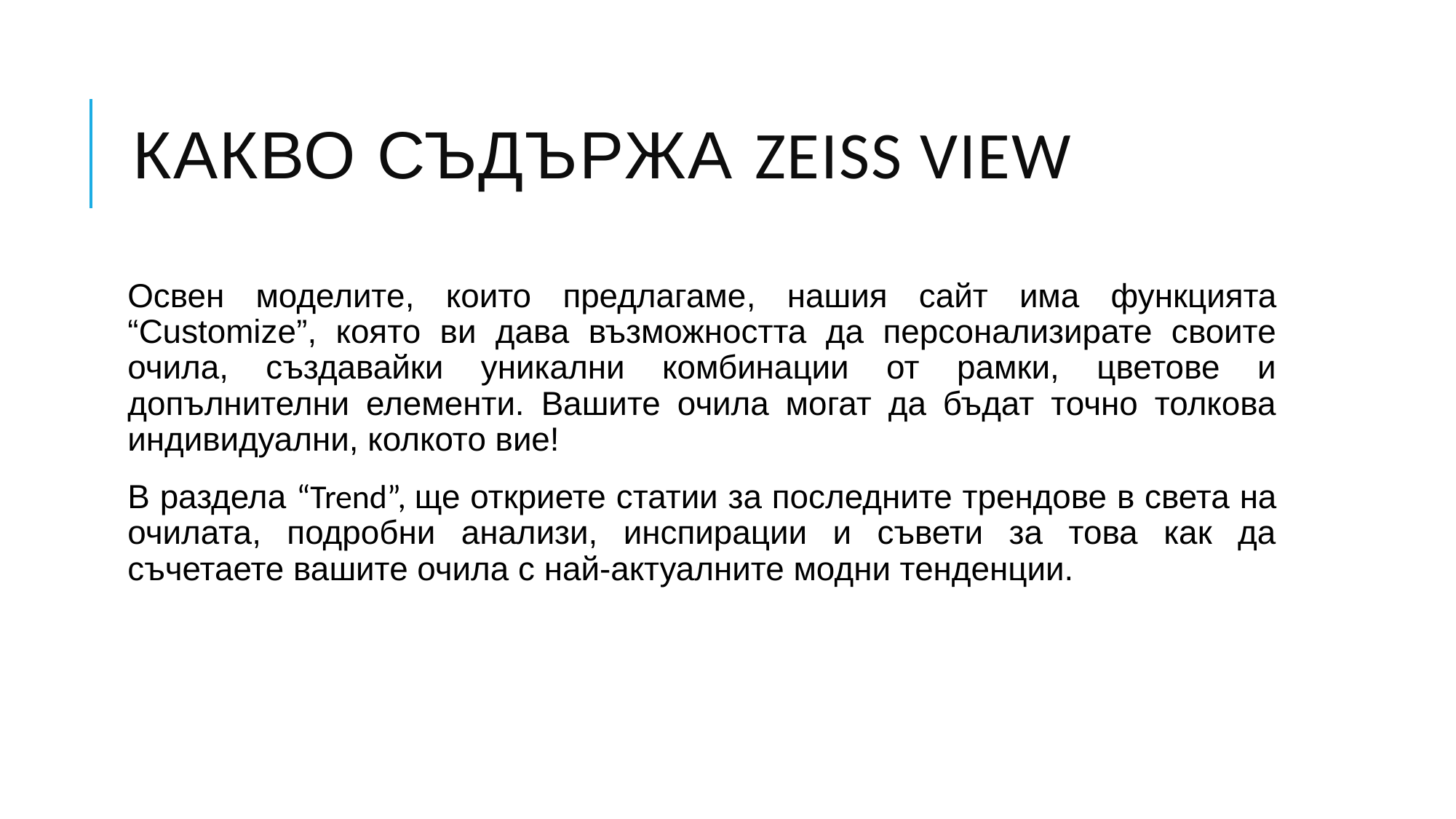

# Какво Съдържа Zeiss View
Освен моделите, които предлагаме, нашия сайт има функцията “Customize”, която ви дава възможността да персонализирате своите очила, създавайки уникални комбинации от рамки, цветове и допълнителни елементи. Вашите очила могат да бъдат точно толкова индивидуални, колкото вие!
В раздела “Trend”, ще откриете статии за последните трендове в света на очилата, подробни анализи, инспирации и съвети за това как да съчетаете вашите очила с най-актуалните модни тенденции.